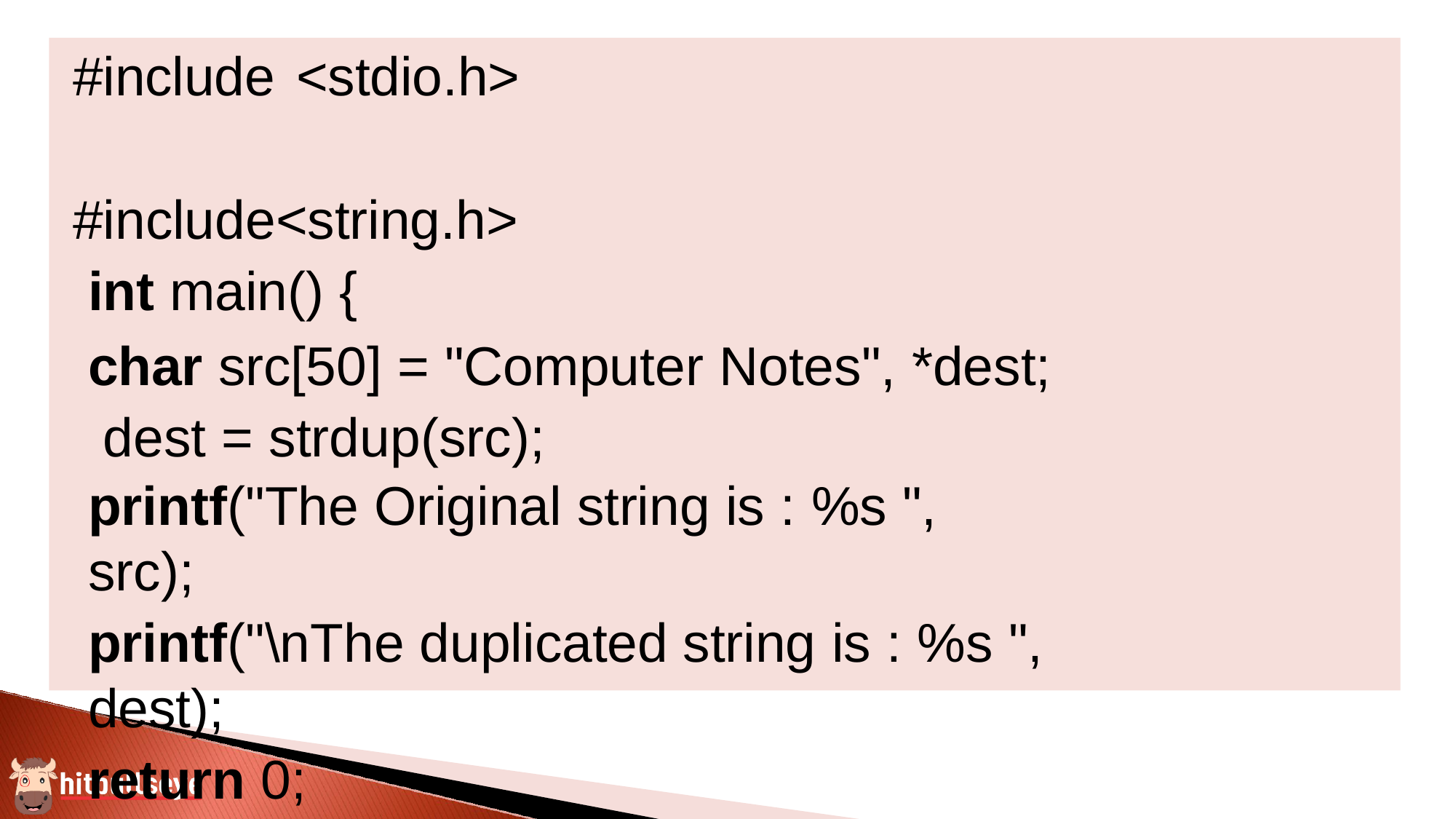

#include <stdio.h>  #include<string.h>  int main() {
char src[50] = "Computer Notes", *dest;  dest = strdup(src);
printf("The Original string is : %s ", src);
printf("\nThe duplicated string is : %s ", dest);
return 0;
}